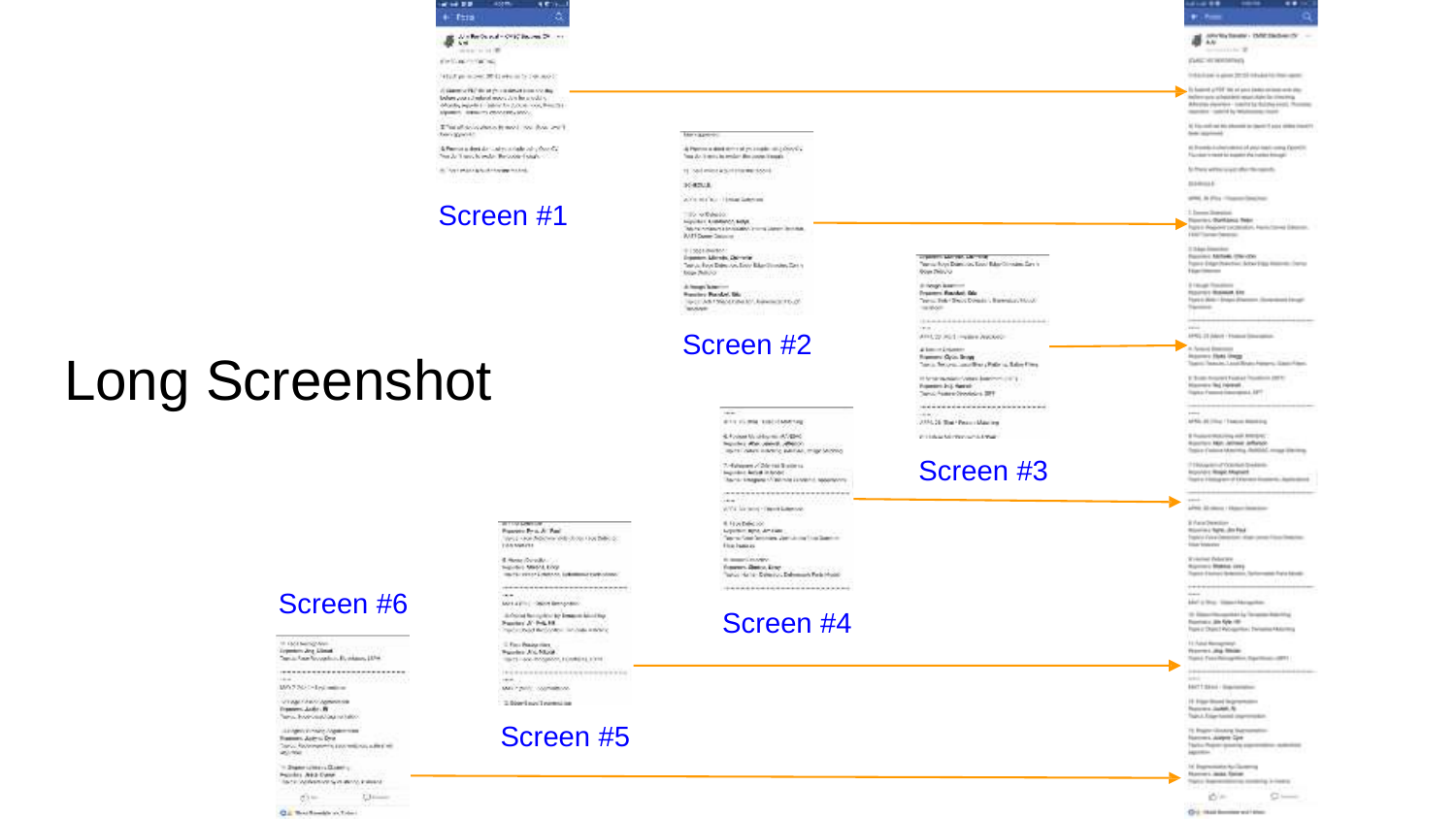

Screen #1

Screen #2

# Long Screenshot

Screen #3

Screen #6
Screen #4

Screen #5